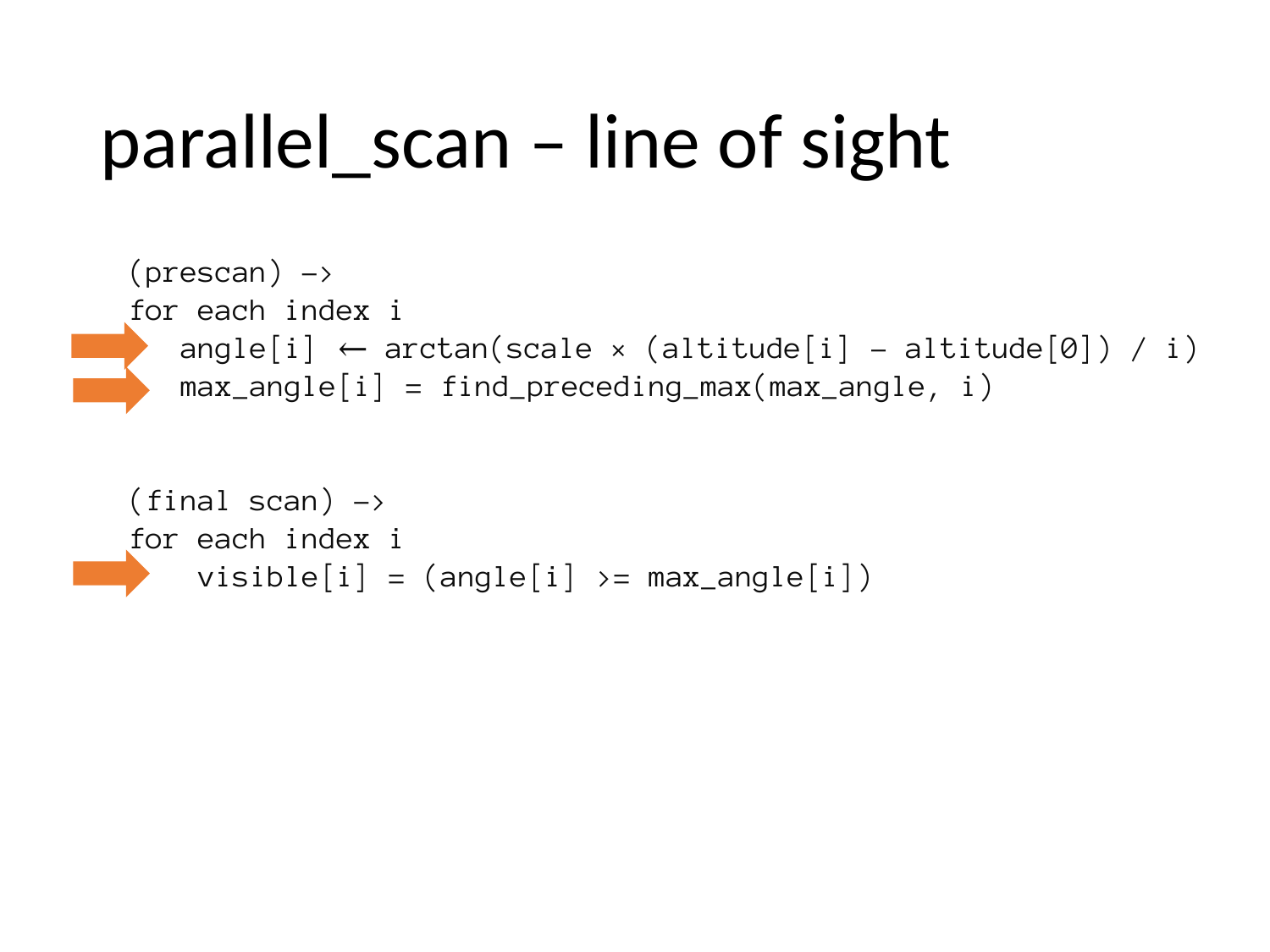

# parallel_scan – line of sight
(prescan) ->
for each index i
   angle[i] ← arctan(scale × (altitude[i] - altitude[0]) / i)
   max_angle[i] = find_preceding_max(max_angle, i)

(final scan) ->
for each index i
    visible[i] = (angle[i] >= max_angle[i])